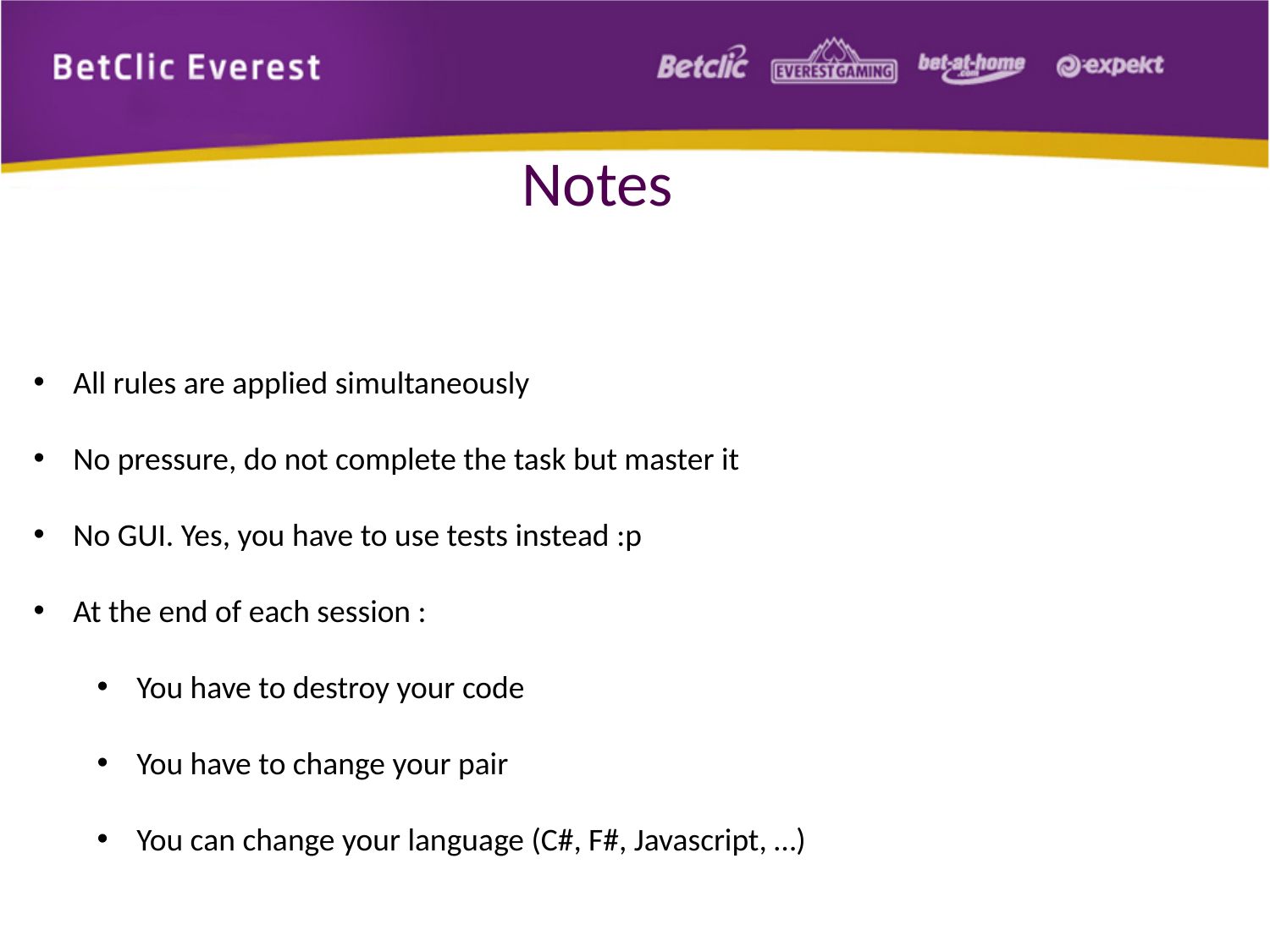

# Notes
All rules are applied simultaneously

No pressure, do not complete the task but master it

No GUI. Yes, you have to use tests instead :p

At the end of each session :

You have to destroy your code

You have to change your pair

You can change your language (C#, F#, Javascript, …)